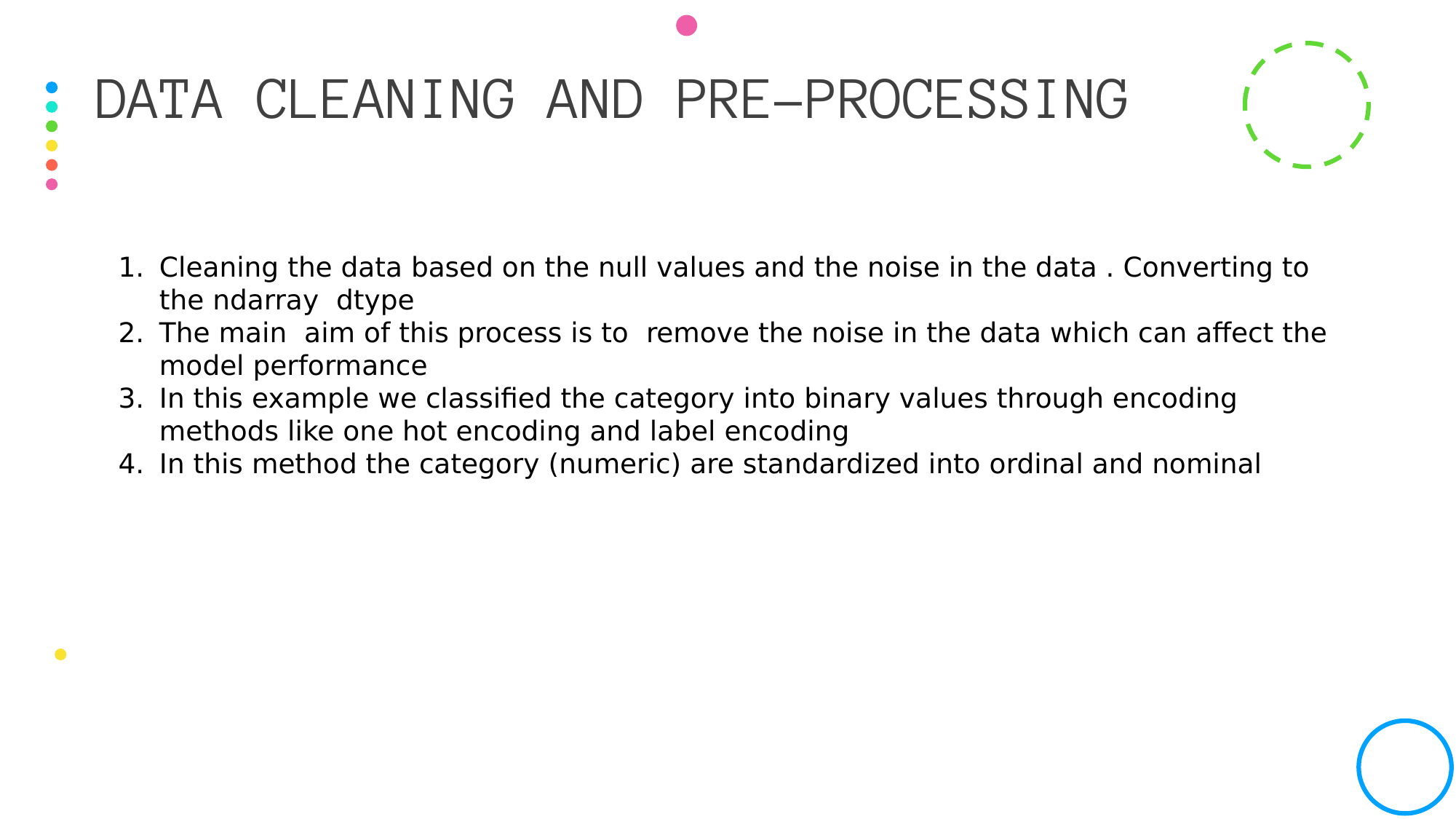

# Data Cleaning and Pre-processing
Cleaning the data based on the null values and the noise in the data . Converting to the ndarray  dtype
The main  aim of this process is to  remove the noise in the data which can affect the model performance
In this example we classified the category into binary values through encoding methods like one hot encoding and label encoding
In this method the category (numeric) are standardized into ordinal and nominal